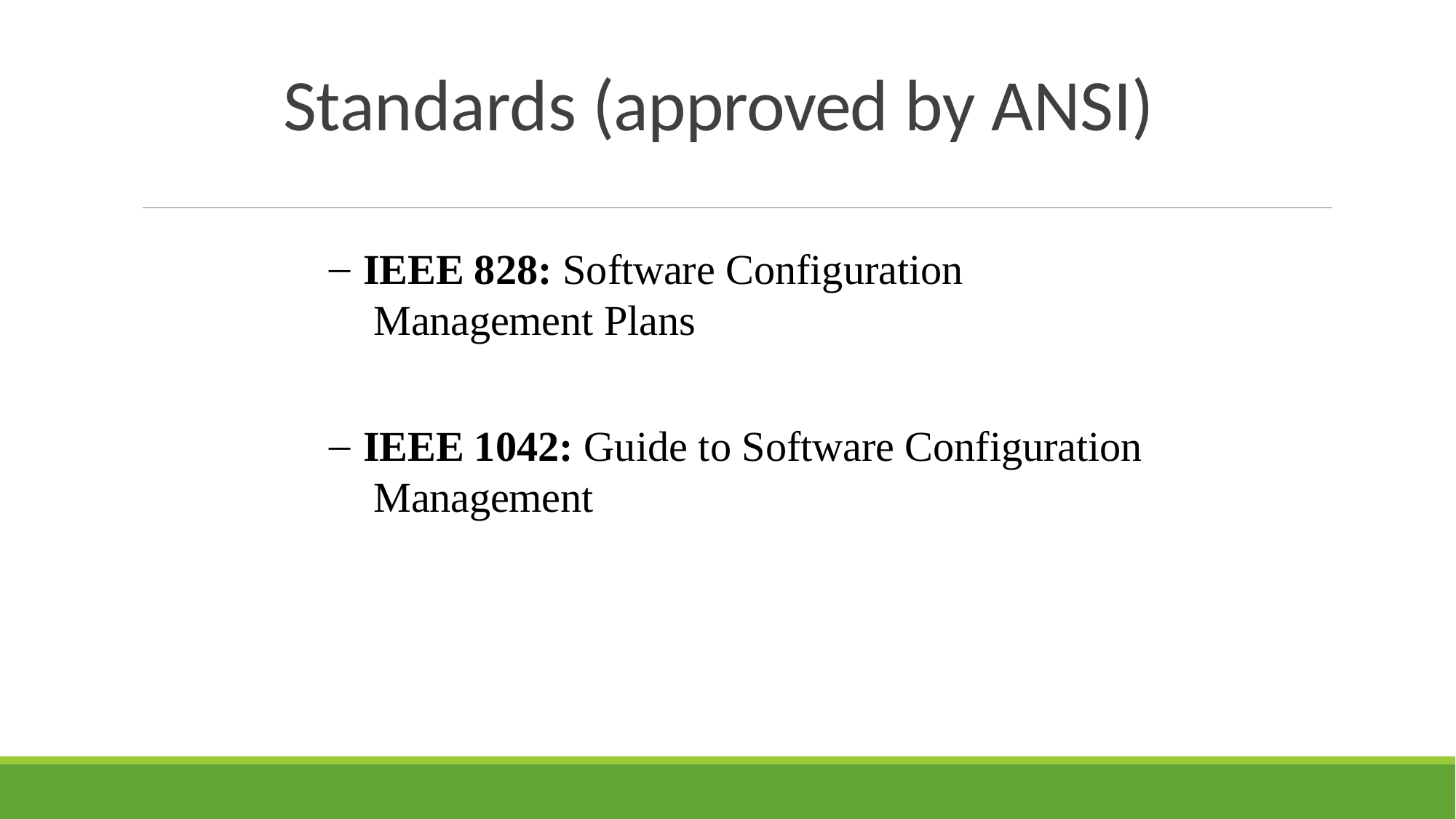

# Standards (approved by ANSI)
IEEE 828: Software Configuration  Management Plans

IEEE 1042: Guide to Software Configuration  Management